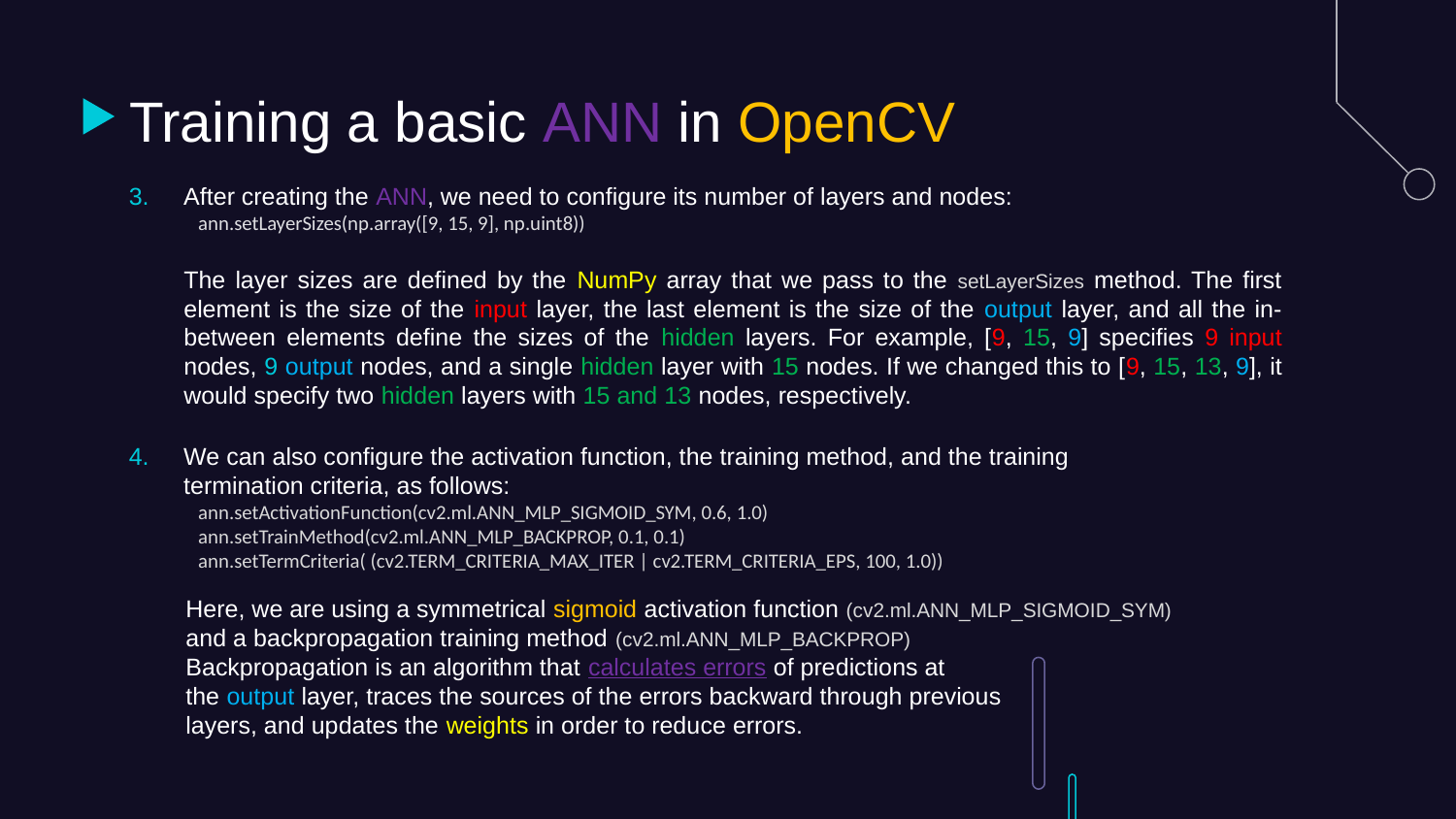

# Training a basic ANN in OpenCV
After creating the ANN, we need to configure its number of layers and nodes:
               ann.setLayerSizes(np.array([9, 15, 9], np.uint8))

The layer sizes are defined by the NumPy array that we pass to the setLayerSizes method. The first element is the size of the input layer, the last element is the size of the output layer, and all the in-between elements define the sizes of the hidden layers. For example, [9, 15, 9] specifies 9 input nodes, 9 output nodes, and a single hidden layer with 15 nodes. If we changed this to [9, 15, 13, 9], it would specify two hidden layers with 15 and 13 nodes, respectively.
We can also configure the activation function, the training method, and the training termination criteria, as follows:
               ann.setActivationFunction(cv2.ml.ANN_MLP_SIGMOID_SYM, 0.6, 1.0)
               ann.setTrainMethod(cv2.ml.ANN_MLP_BACKPROP, 0.1, 0.1)
               ann.setTermCriteria( (cv2.TERM_CRITERIA_MAX_ITER | cv2.TERM_CRITERIA_EPS, 100, 1.0))

Here, we are using a symmetrical sigmoid activation function (cv2.ml.ANN_MLP_SIGMOID_SYM)
and a backpropagation training method (cv2.ml.ANN_MLP_BACKPROP)
Backpropagation is an algorithm that calculates errors of predictions at
the output layer, traces the sources of the errors backward through previous
layers, and updates the weights in order to reduce errors.